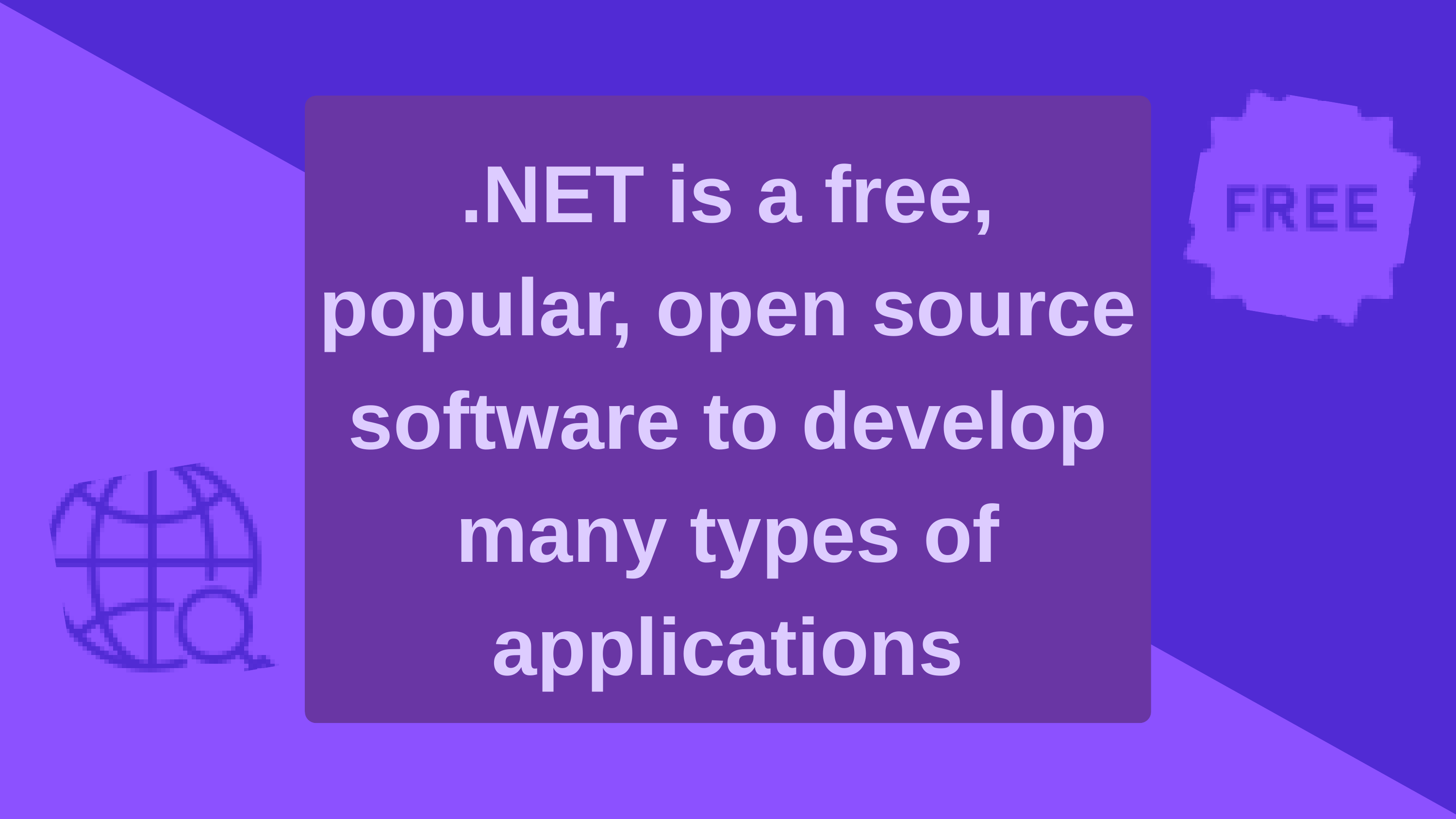

.NET is a free, popular, open source software to develop many types of applications